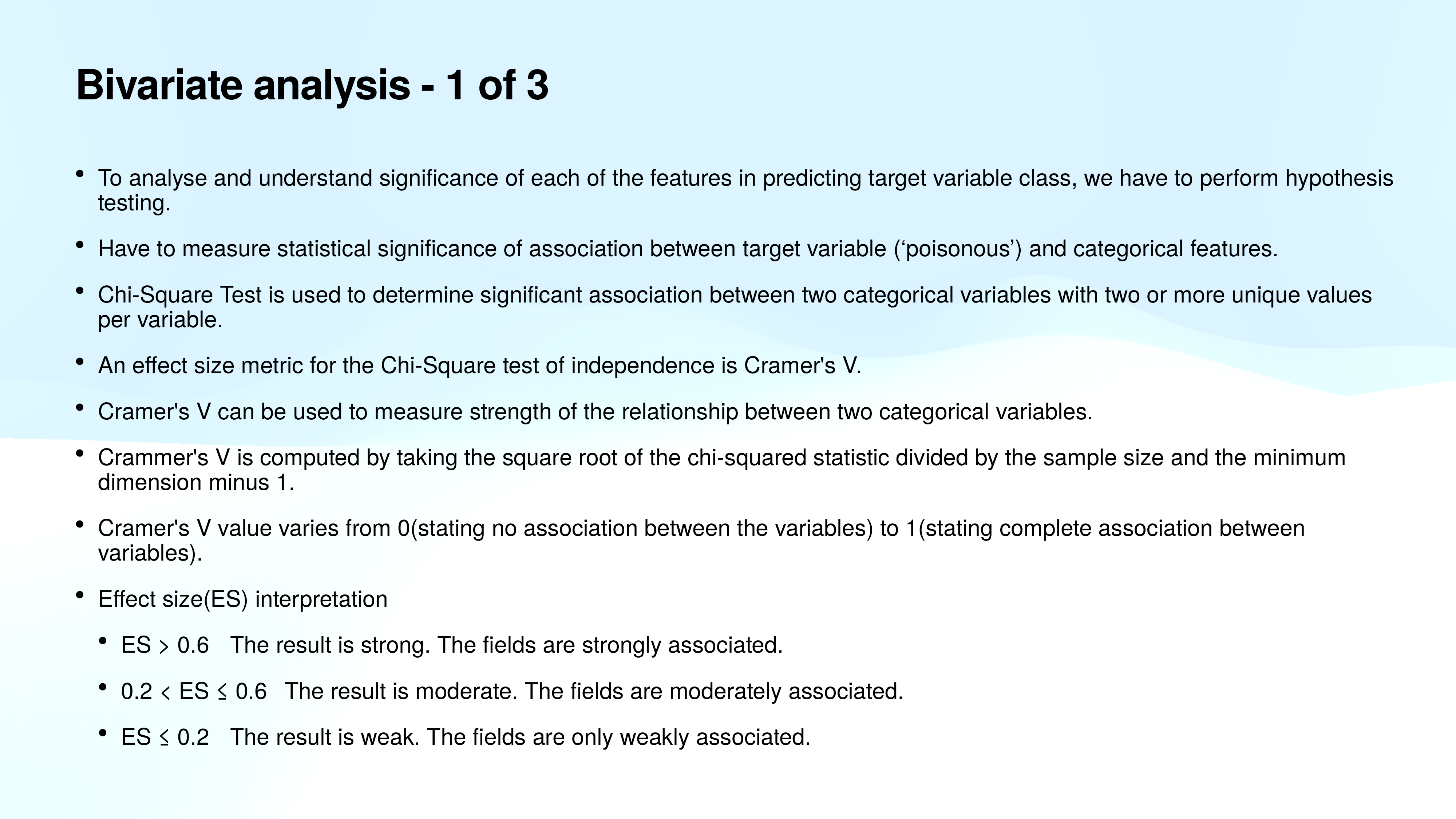

# Bivariate analysis - 1 of 3
To analyse and understand significance of each of the features in predicting target variable class, we have to perform hypothesis testing.
Have to measure statistical significance of association between target variable (‘poisonous’) and categorical features.
Chi-Square Test is used to determine significant association between two categorical variables with two or more unique values per variable.
An effect size metric for the Chi-Square test of independence is Cramer's V.
Cramer's V can be used to measure strength of the relationship between two categorical variables.
Crammer's V is computed by taking the square root of the chi-squared statistic divided by the sample size and the minimum dimension minus 1.
Cramer's V value varies from 0(stating no association between the variables) to 1(stating complete association between variables).
Effect size(ES) interpretation
ES > 0.6	The result is strong. The fields are strongly associated.
0.2 < ES ≤ 0.6	The result is moderate. The fields are moderately associated.
ES ≤ 0.2	The result is weak. The fields are only weakly associated.